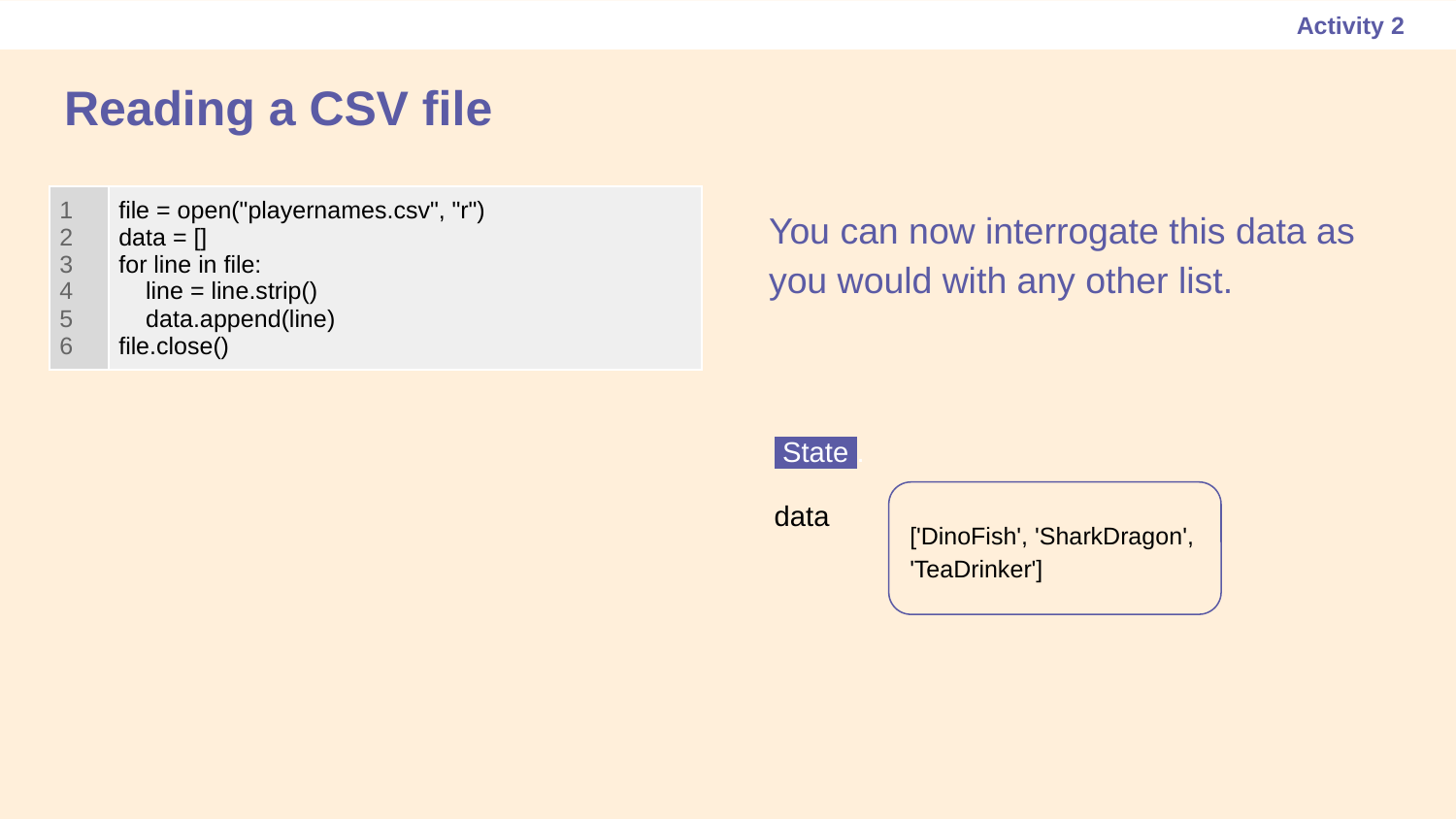

Activity 2
# Reading a CSV file
| 1 2 3 4 5 6 | file = open("playernames.csv", "r") data = [] for line in file: line = line.strip() data.append(line) file.close() |
| --- | --- |
You can now interrogate this data as you would with any other list.
 State .
data
['DinoFish', 'SharkDragon', 'TeaDrinker']